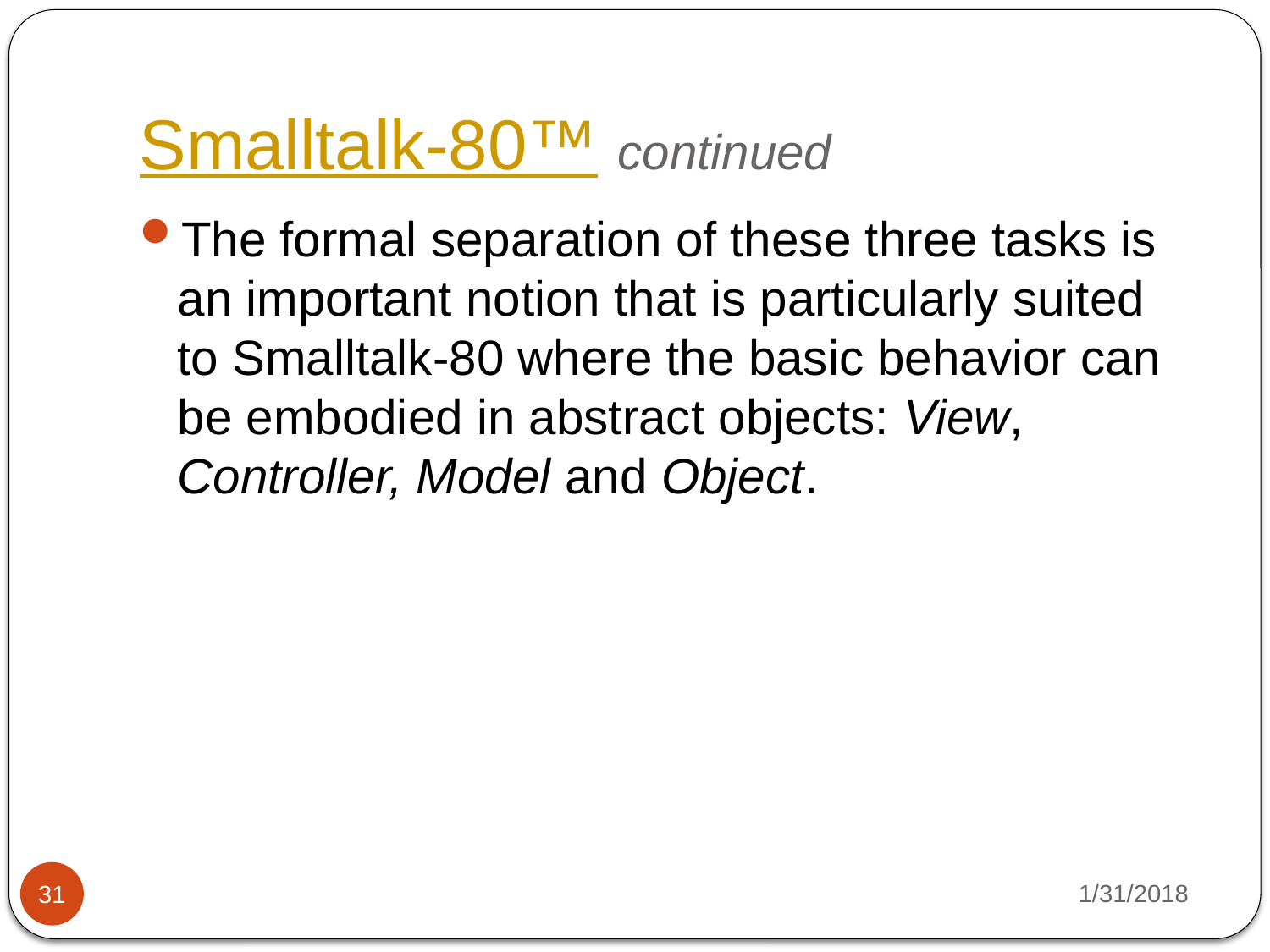

# Smalltalk-80™ continued
The formal separation of these three tasks is an important notion that is particularly suited to Smalltalk-80 where the basic behavior can be embodied in abstract objects: View, Controller, Model and Object.

1/31/2018
31